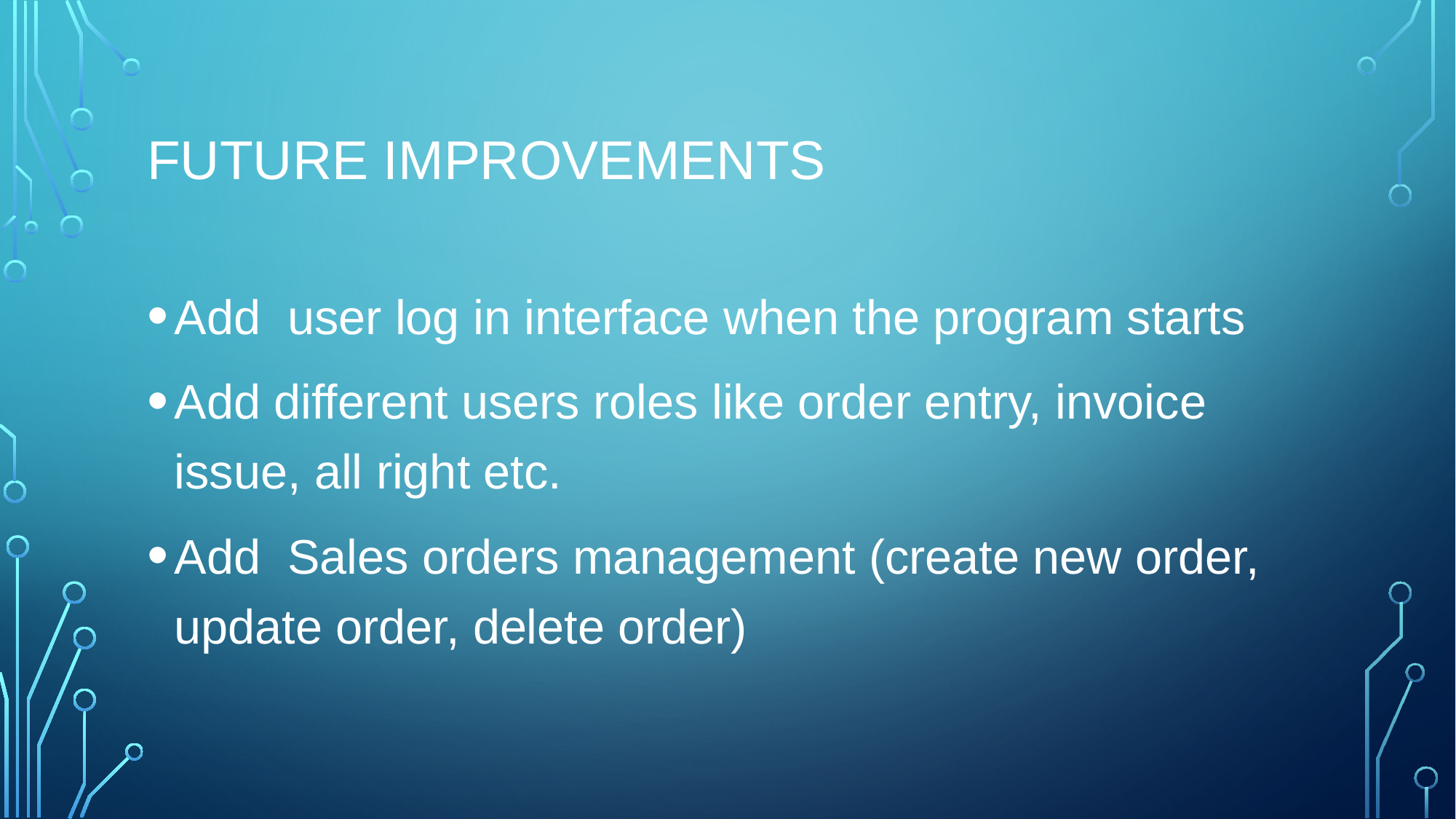

# Future improvements
Add  user log in interface when the program starts
Add different users roles like order entry, invoice issue, all right etc.
Add  Sales orders management (create new order, update order, delete order)